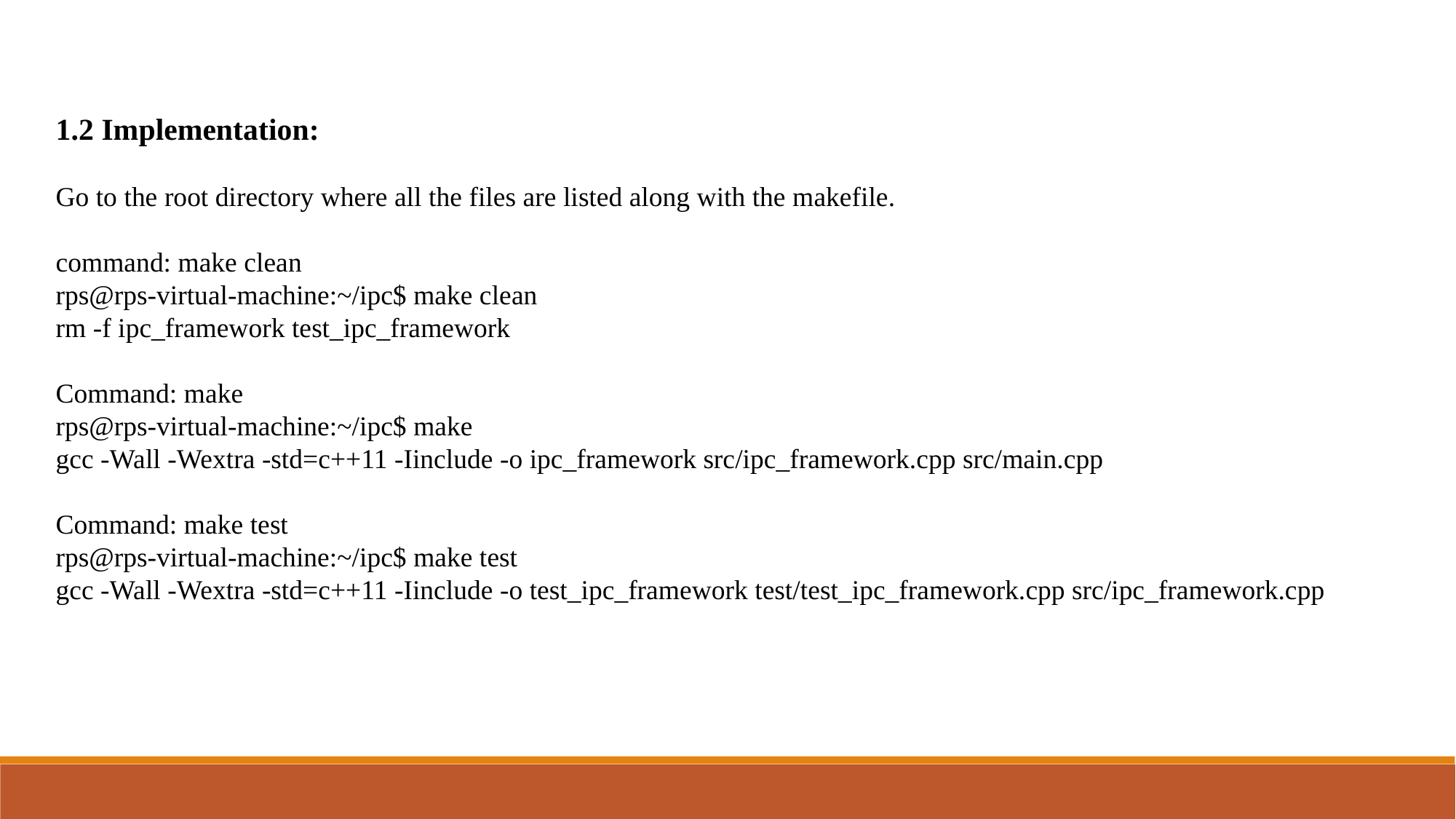

1.2 Implementation:

Go to the root directory where all the files are listed along with the makefile.

command: make clean
rps@rps-virtual-machine:~/ipc$ make clean
rm -f ipc_framework test_ipc_framework

Command: make
rps@rps-virtual-machine:~/ipc$ make
gcc -Wall -Wextra -std=c++11 -Iinclude -o ipc_framework src/ipc_framework.cpp src/main.cpp

Command: make test
rps@rps-virtual-machine:~/ipc$ make test
gcc -Wall -Wextra -std=c++11 -Iinclude -o test_ipc_framework test/test_ipc_framework.cpp src/ipc_framework.cpp